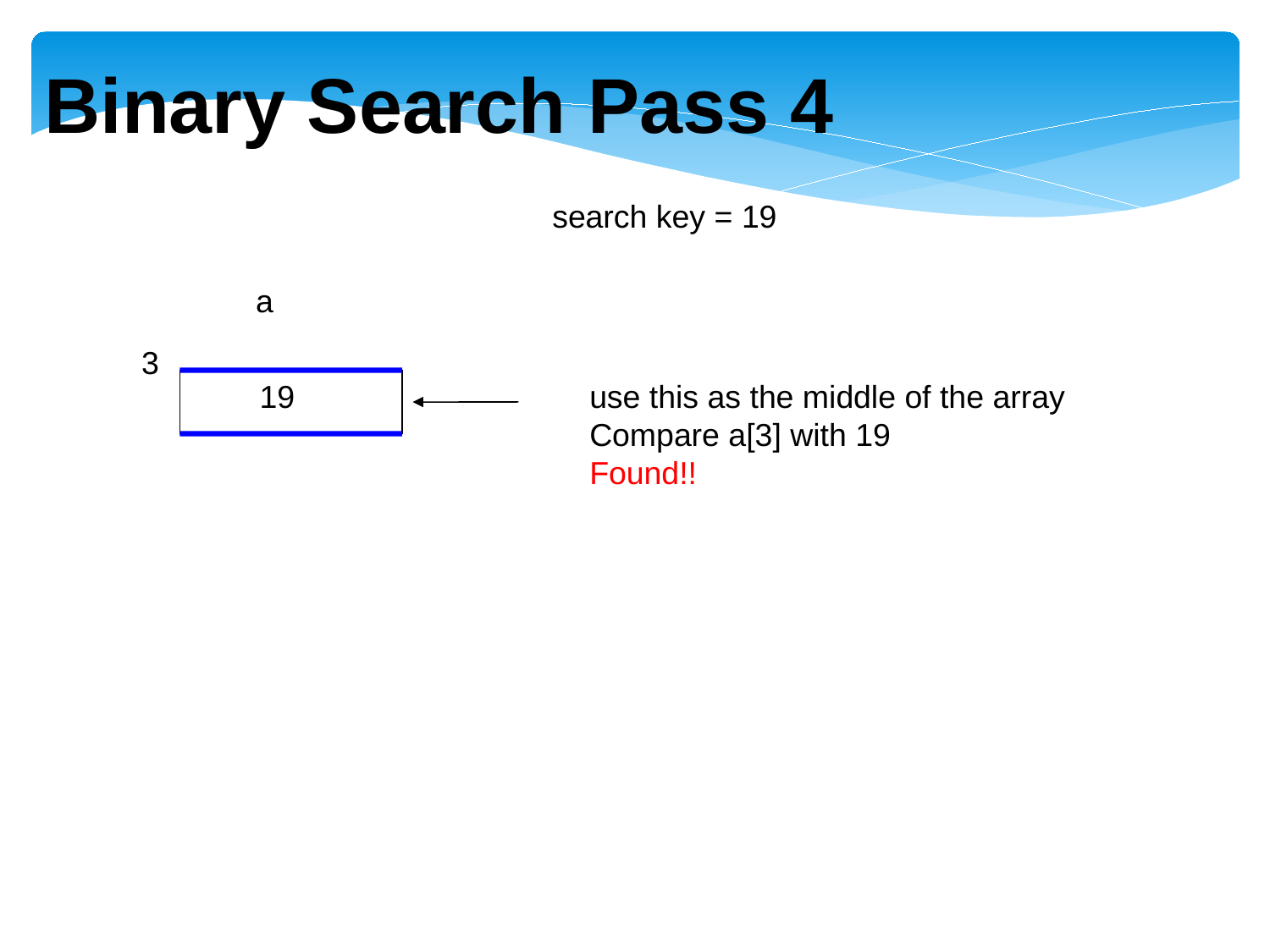

Binary Search Pass 4

search key = 19

3

a

19
use this as the middle of the array
Compare a[3] with 19
Found!!